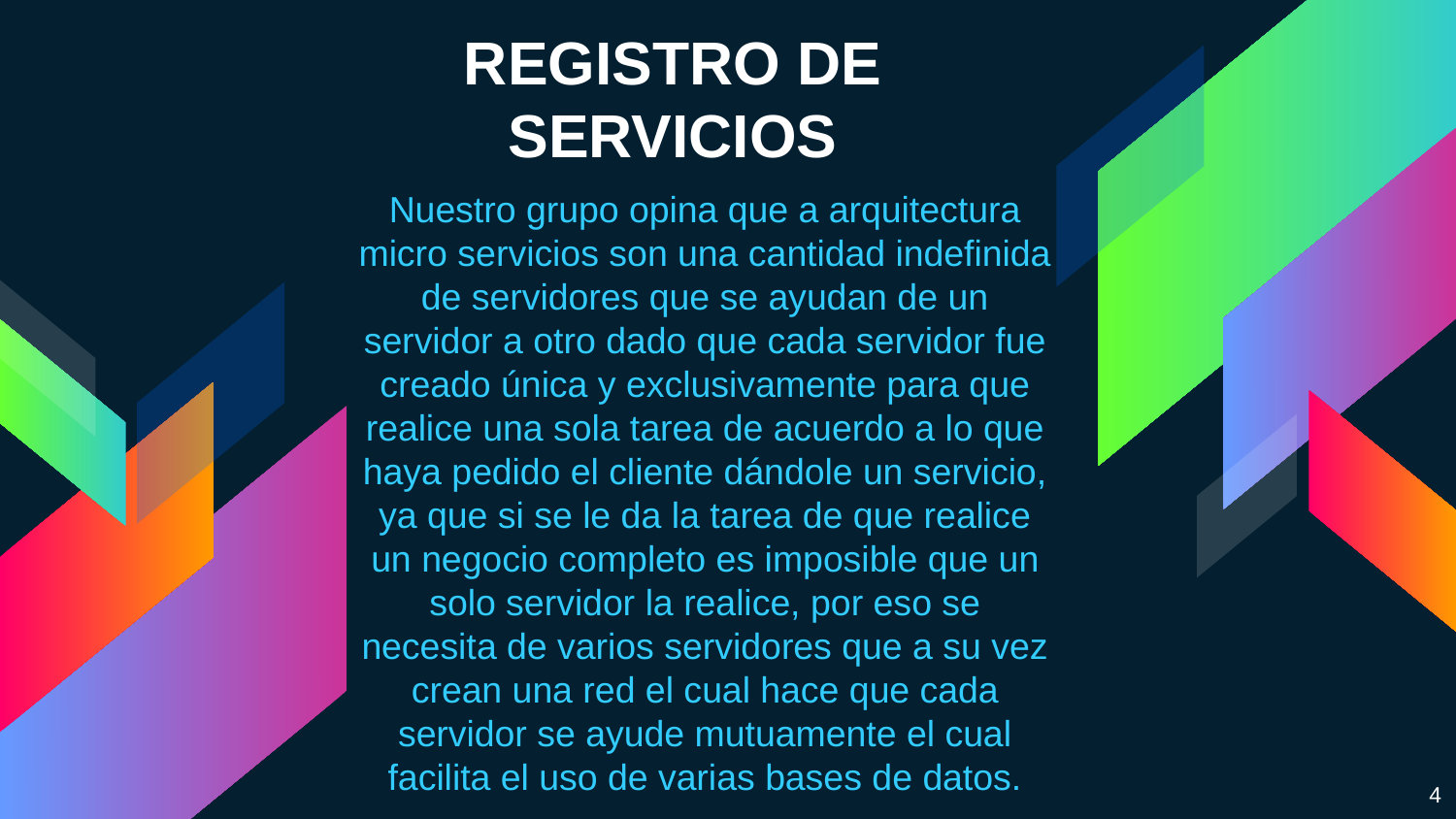

# REGISTRO DE SERVICIOS
Nuestro grupo opina que a arquitectura micro servicios son una cantidad indefinida de servidores que se ayudan de un servidor a otro dado que cada servidor fue creado única y exclusivamente para que realice una sola tarea de acuerdo a lo que haya pedido el cliente dándole un servicio, ya que si se le da la tarea de que realice un negocio completo es imposible que un solo servidor la realice, por eso se necesita de varios servidores que a su vez crean una red el cual hace que cada servidor se ayude mutuamente el cual facilita el uso de varias bases de datos.
4